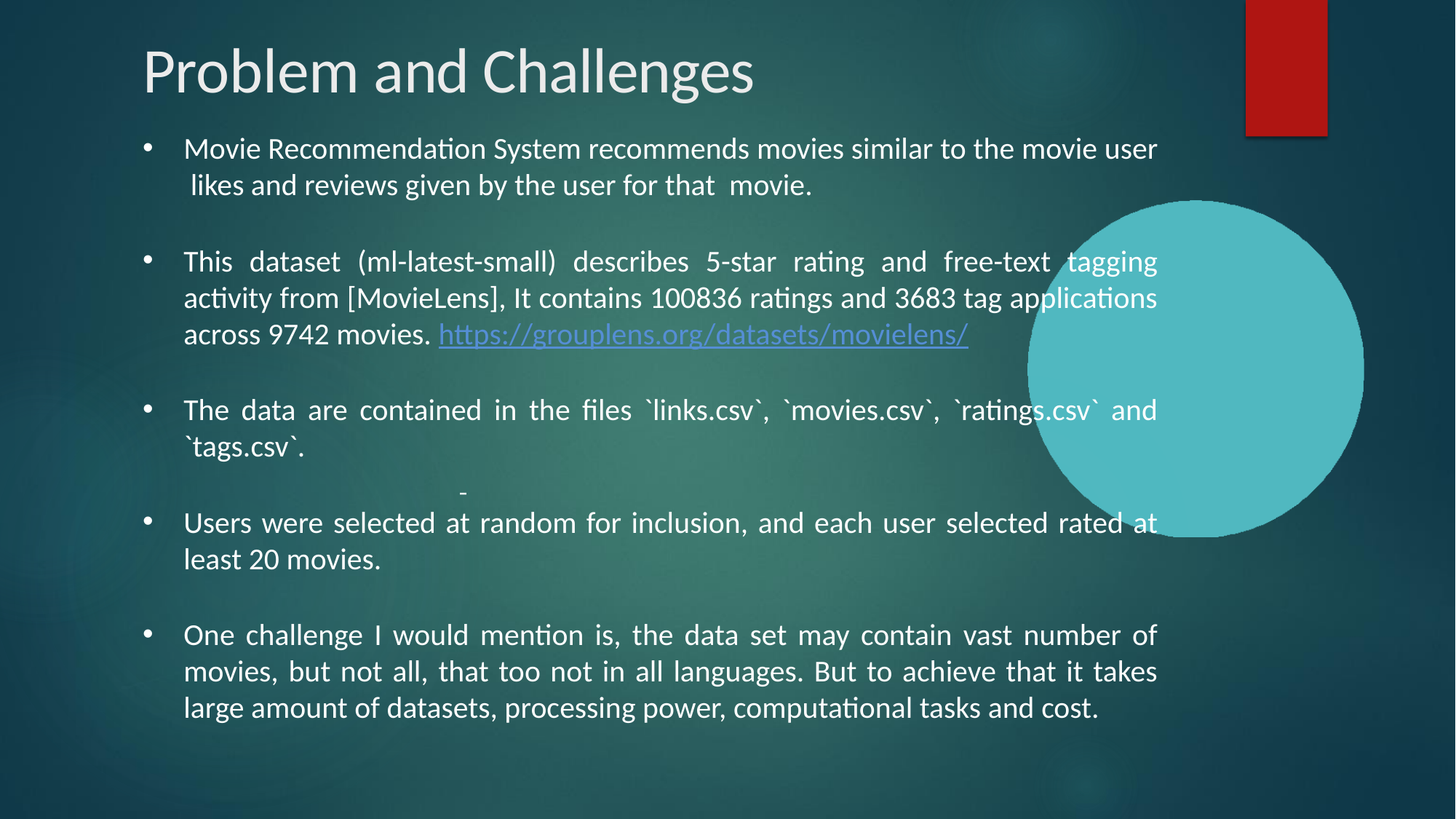

# Problem and Challenges
Movie Recommendation System recommends movies similar to the movie user  likes and reviews given by the user for that  movie.

This dataset (ml-latest-small) describes 5-star rating and free-text tagging activity from [MovieLens], It contains 100836 ratings and 3683 tag applications across 9742 movies. https://grouplens.org/datasets/movielens/

The data are contained in the files `links.csv`, `movies.csv`, `ratings.csv` and `tags.csv`.

Users were selected at random for inclusion, and each user selected rated at least 20 movies.

One challenge I would mention is, the data set may contain vast number of movies, but not all, that too not in all languages. But to achieve that it takes large amount of datasets, processing power, computational tasks and cost.